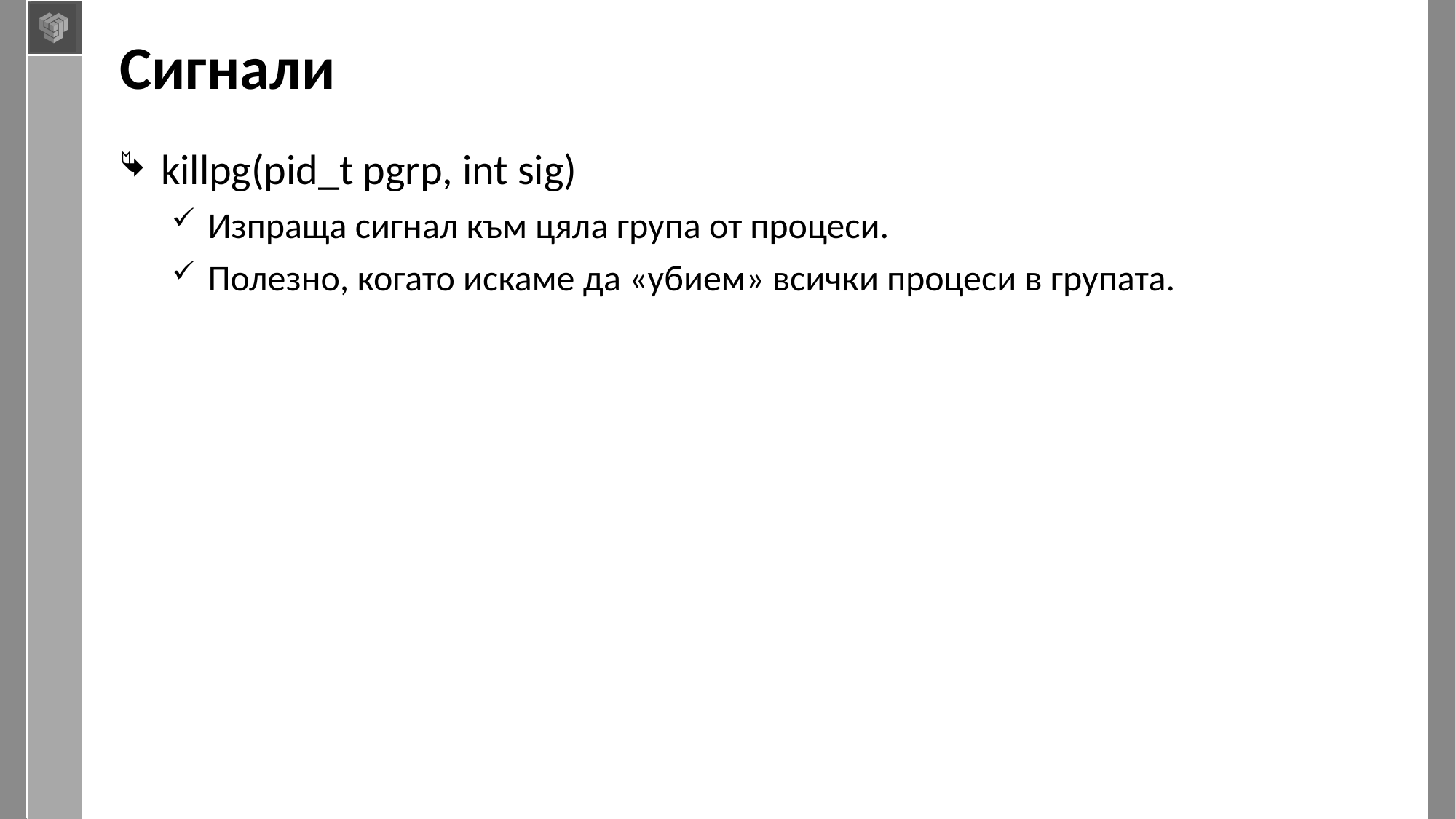

# Сигнали
killpg(pid_t pgrp, int sig)
Изпраща сигнал към цяла група от процеси.
Полезно, когато искаме да «убием» всички процеси в групата.